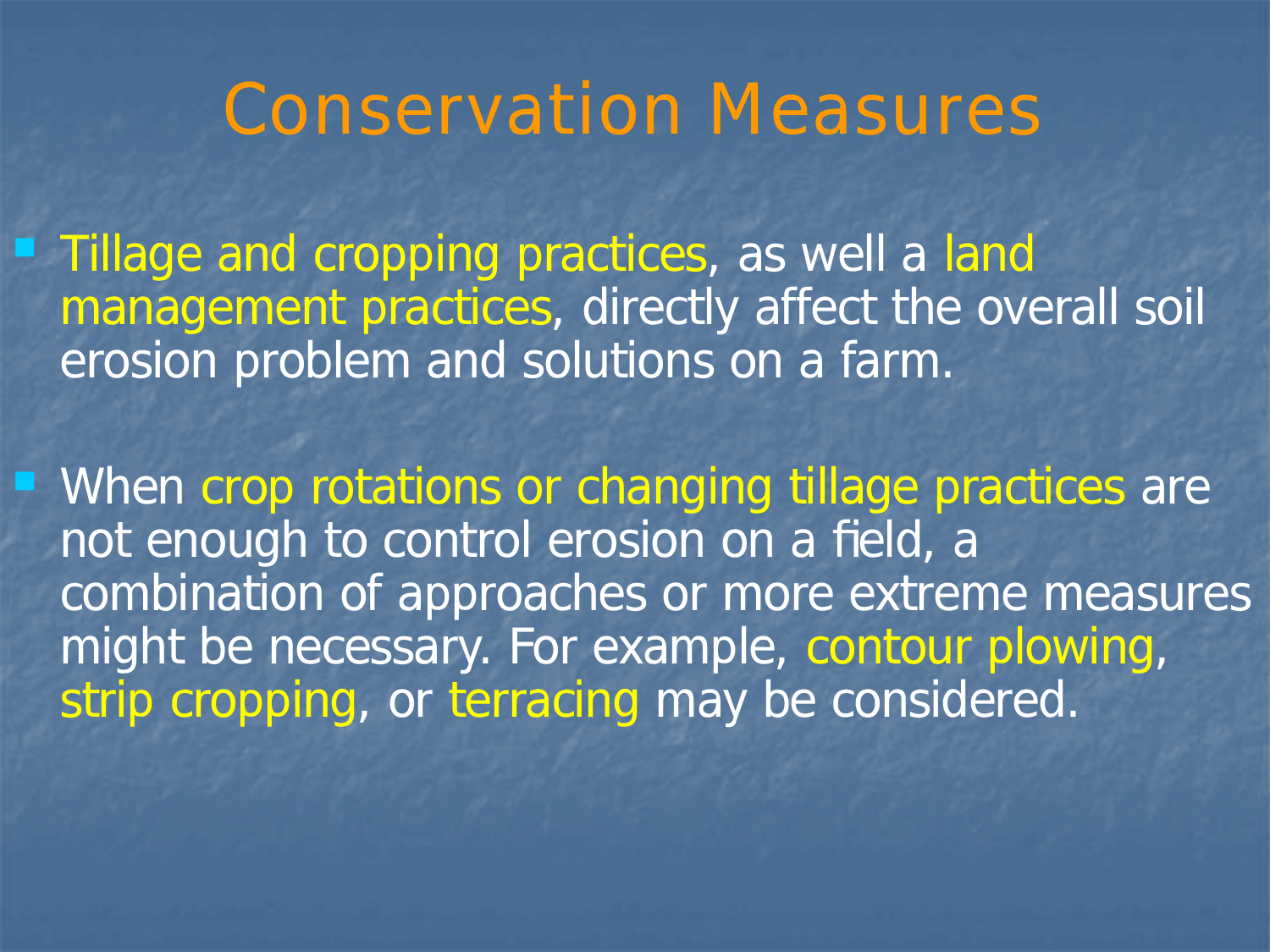

# Conservation Measures
Tillage and cropping practices, as well a land management practices, directly affect the overall soil erosion problem and solutions on a farm.

When crop rotations or changing tillage practices are not enough to control erosion on a field, a combination of approaches or more extreme measures might be necessary. For example, contour plowing, strip cropping, or terracing may be considered.